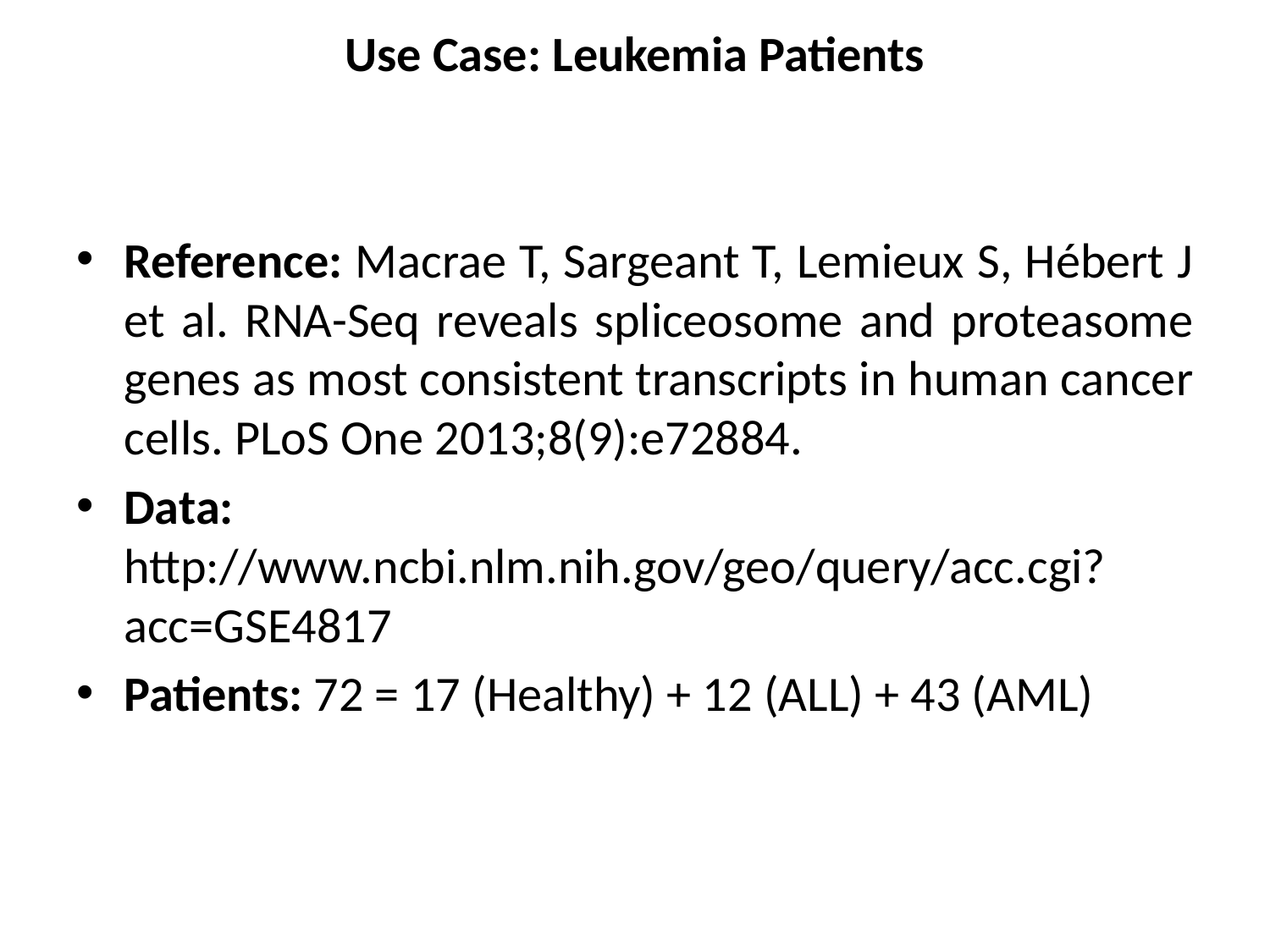

# Use Case: Leukemia Patients
Reference: Macrae T, Sargeant T, Lemieux S, Hébert J et al. RNA-Seq reveals spliceosome and proteasome genes as most consistent transcripts in human cancer cells. PLoS One 2013;8(9):e72884.
Data: http://www.ncbi.nlm.nih.gov/geo/query/acc.cgi?acc=GSE4817
Patients: 72 = 17 (Healthy) + 12 (ALL) + 43 (AML)